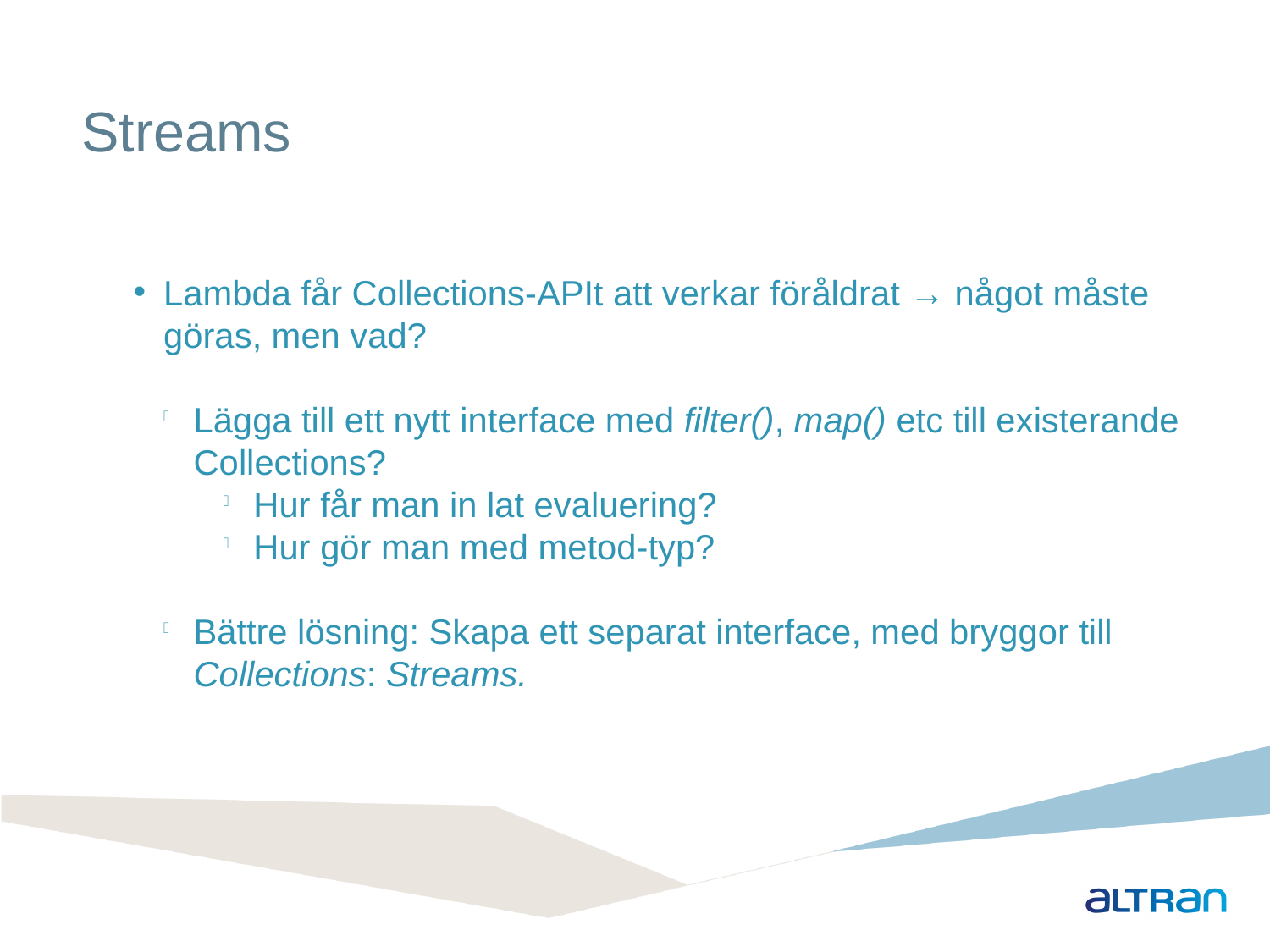

Streams

Lambda får Collections-APIt att verkar föråldrat → något måste göras, men vad?

Lägga till ett nytt interface med filter(), map() etc till existerande Collections?
Hur får man in lat evaluering?
Hur gör man med metod-typ?

Bättre lösning: Skapa ett separat interface, med bryggor till Collections: Streams.